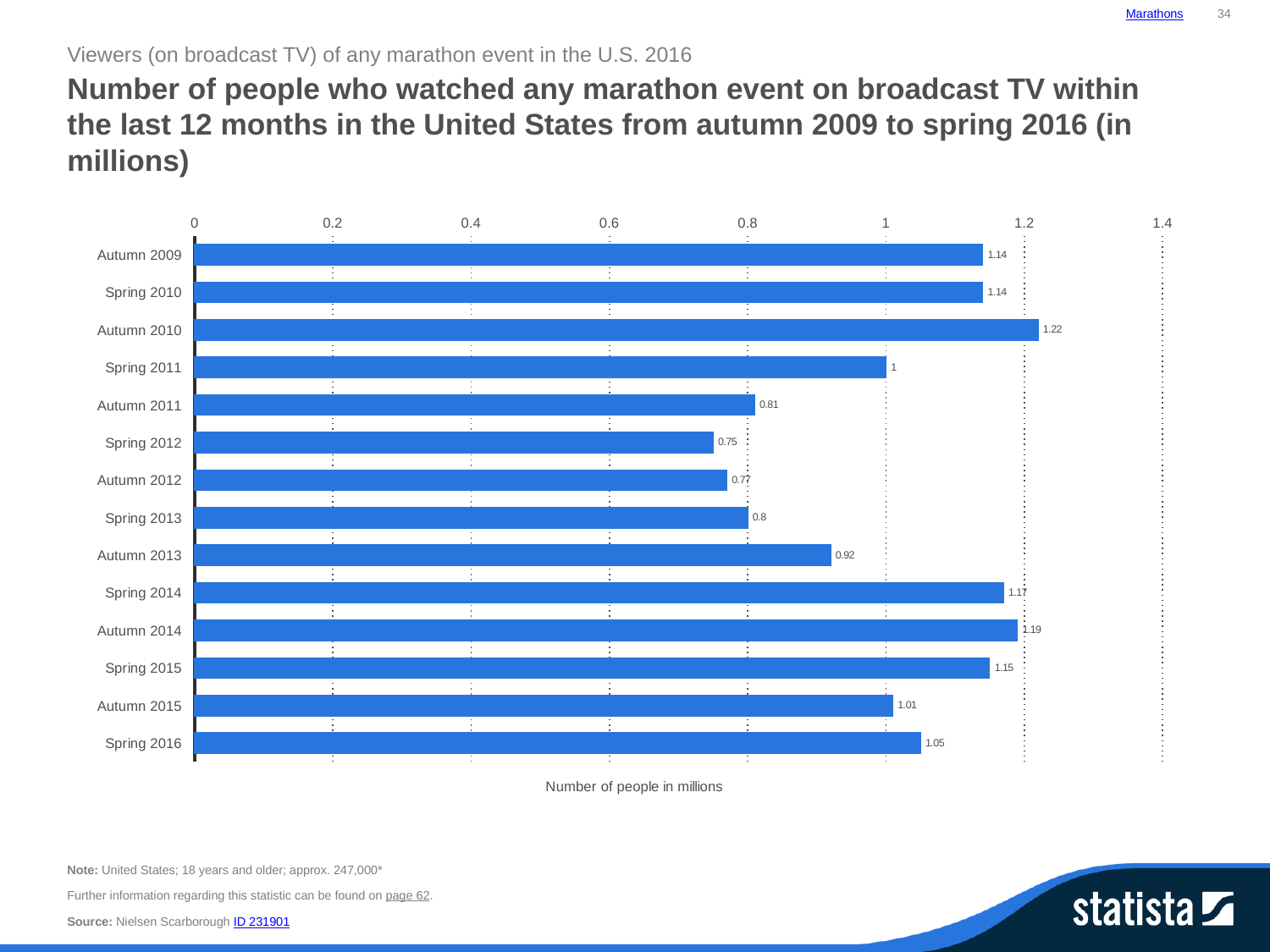

Marathons
34
Viewers (on broadcast TV) of any marathon event in the U.S. 2016
Number of people who watched any marathon event on broadcast TV within the last 12 months in the United States from autumn 2009 to spring 2016 (in millions)

### Chart:

| Category | data |
|---|---|
| Autumn 2009 | 1.14 |
| Spring 2010 | 1.14 |
| Autumn 2010 | 1.22 |
| Spring 2011 | 1.0 |
| Autumn 2011 | 0.81 |
| Spring 2012 | 0.75 |
| Autumn 2012 | 0.77 |
| Spring 2013 | 0.8 |
| Autumn 2013 | 0.92 |
| Spring 2014 | 1.17 |
| Autumn 2014 | 1.19 |
| Spring 2015 | 1.15 |
| Autumn 2015 | 1.01 |
| Spring 2016 | 1.05 |
Note: United States; 18 years and older; approx. 247,000*

Further information regarding this statistic can be found on page 62.
Source: Nielsen Scarborough ID 231901